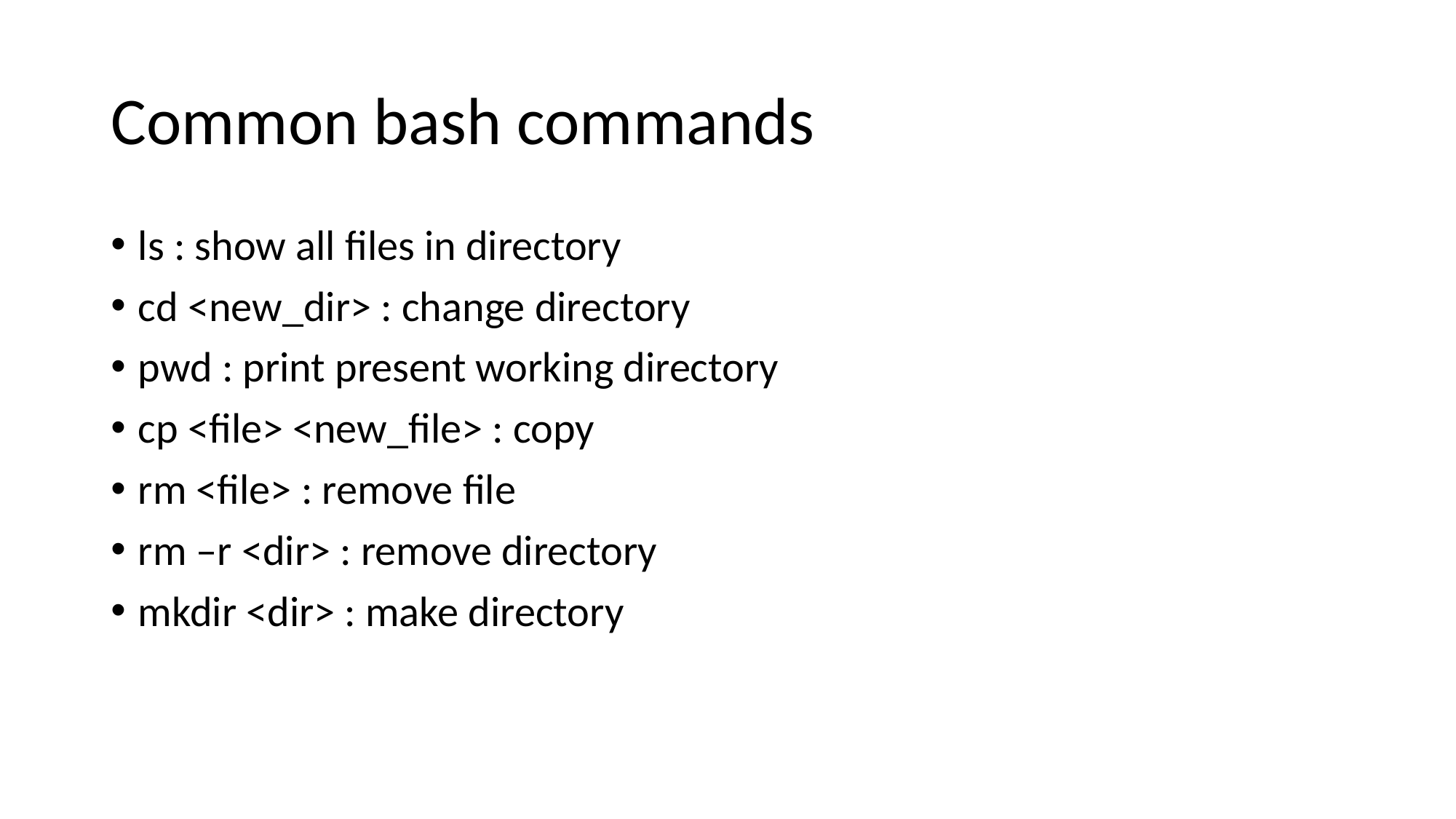

# Common bash commands
ls : show all files in directory
cd <new_dir> : change directory
pwd : print present working directory
cp <file> <new_file> : copy
rm <file> : remove file
rm –r <dir> : remove directory
mkdir <dir> : make directory